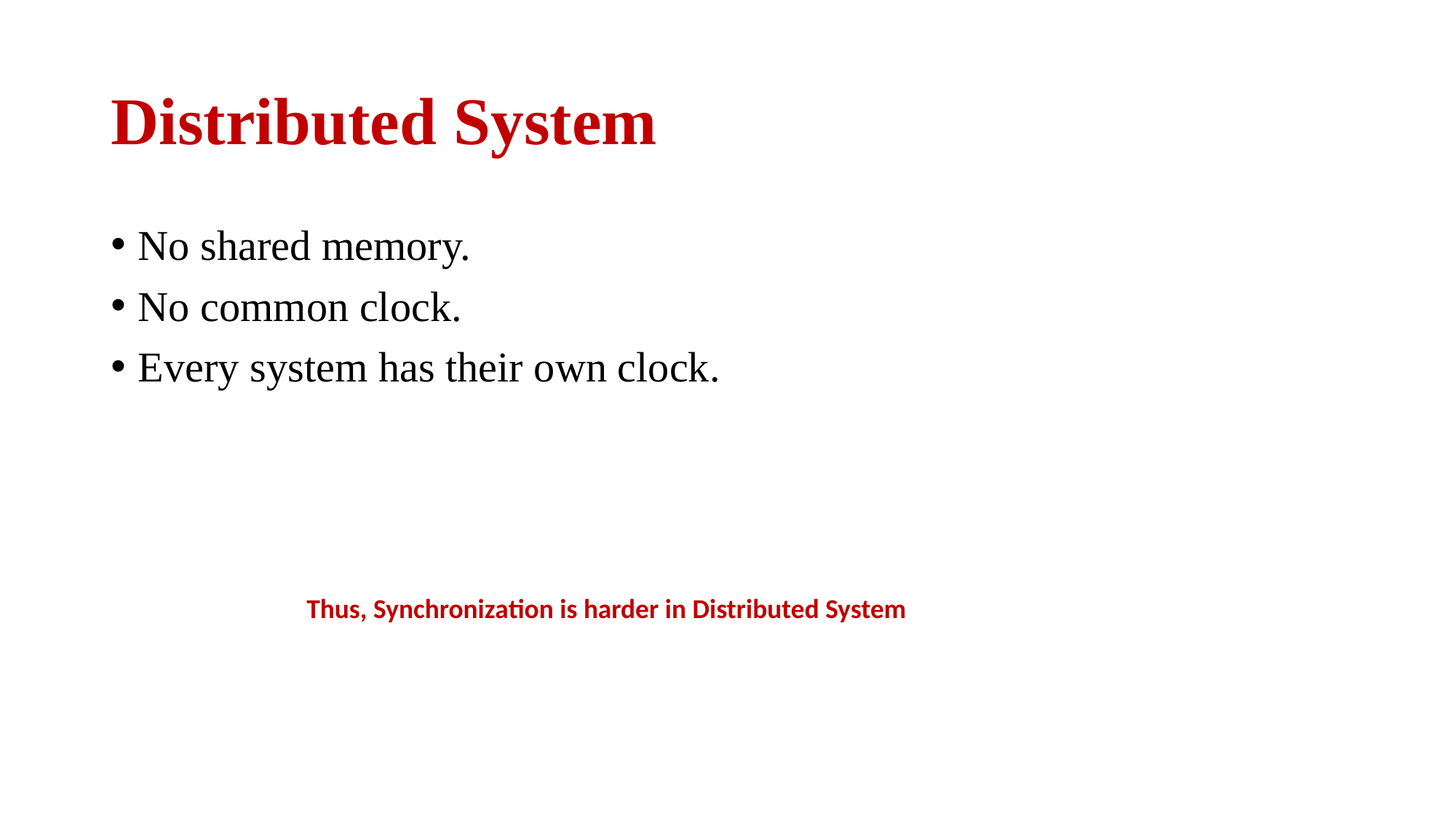

# Distributed System
No shared memory.
No common clock.
Every system has their own clock.
Thus, Synchronization is harder in Distributed System